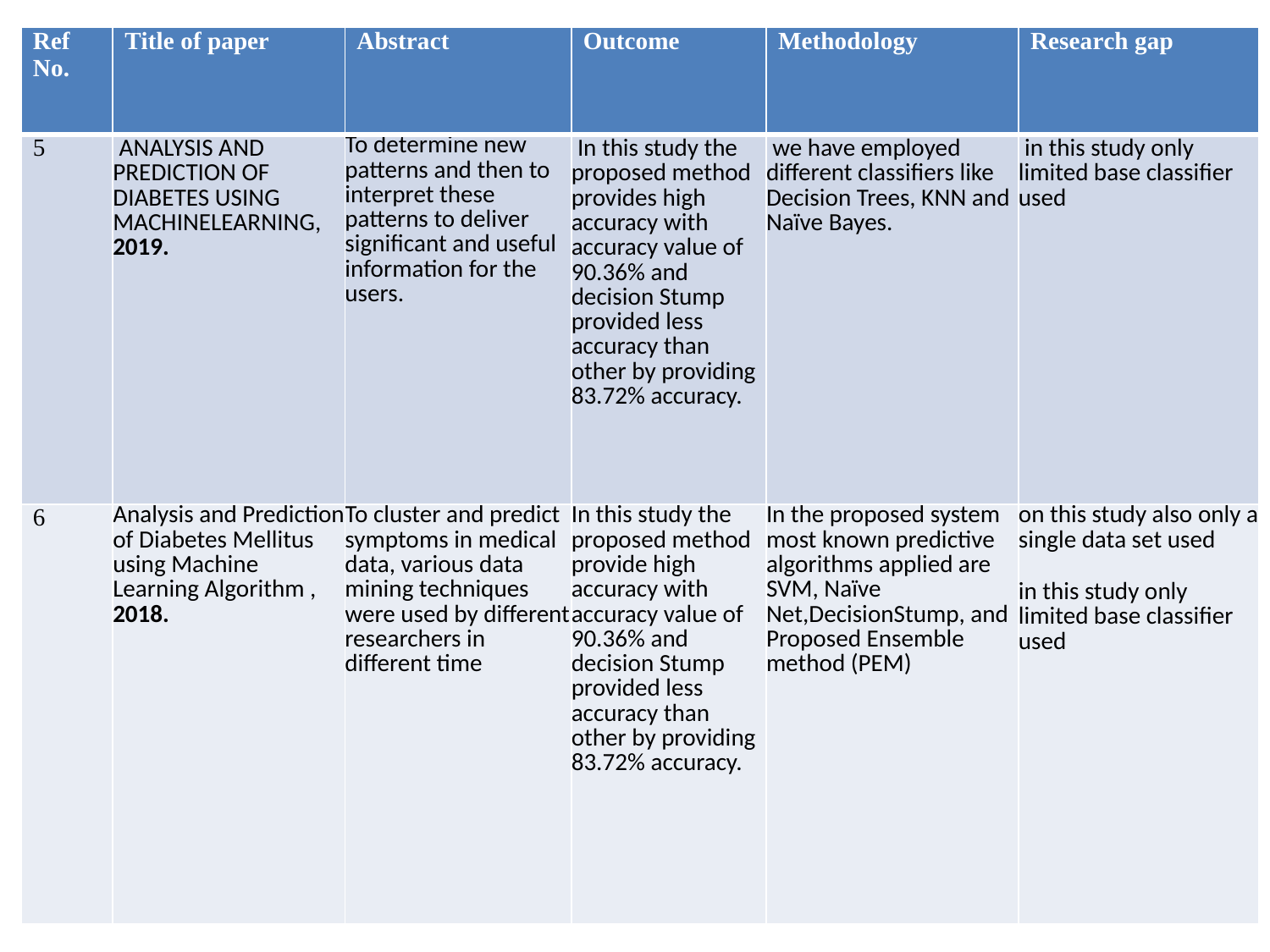

| Ref No. | Title of paper | Abstract | Outcome | Methodology | Research gap |
| --- | --- | --- | --- | --- | --- |
| 5 | ANALYSIS AND PREDICTION OF DIABETES USING MACHINELEARNING, 2019. | To determine new patterns and then to interpret these patterns to deliver significant and useful information for the users. | In this study the proposed method provides high accuracy with accuracy value of 90.36% and decision Stump provided less accuracy than other by providing 83.72% accuracy. | we have employed different classifiers like Decision Trees, KNN and Naïve Bayes. | in this study only limited base classifier used |
| 6 | Analysis and Prediction of Diabetes Mellitus using Machine Learning Algorithm , 2018. | To cluster and predict symptoms in medical data, various data mining techniques were used by different researchers in different time | In this study the proposed method provide high accuracy with accuracy value of 90.36% and decision Stump provided less accuracy than other by providing 83.72% accuracy. | In the proposed system most known predictive algorithms applied are SVM, Naïve Net,DecisionStump, and Proposed Ensemble method (PEM) | on this study also only a single data set used in this study only limited base classifier used |